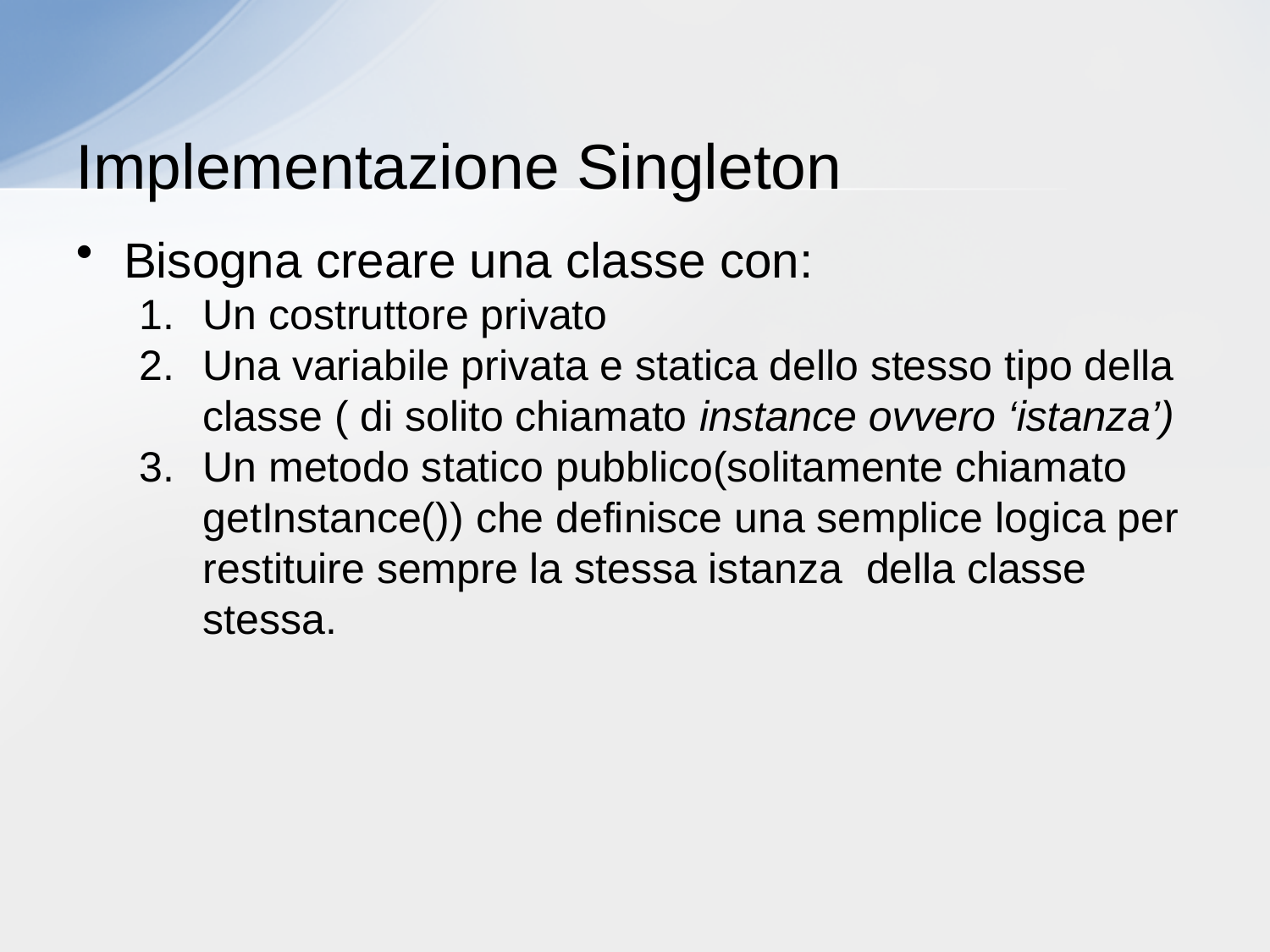

# Implementazione Singleton
Bisogna creare una classe con:
Un costruttore privato
Una variabile privata e statica dello stesso tipo della classe ( di solito chiamato instance ovvero ‘istanza’)
Un metodo statico pubblico(solitamente chiamato getInstance()) che definisce una semplice logica per restituire sempre la stessa istanza  della classe stessa.